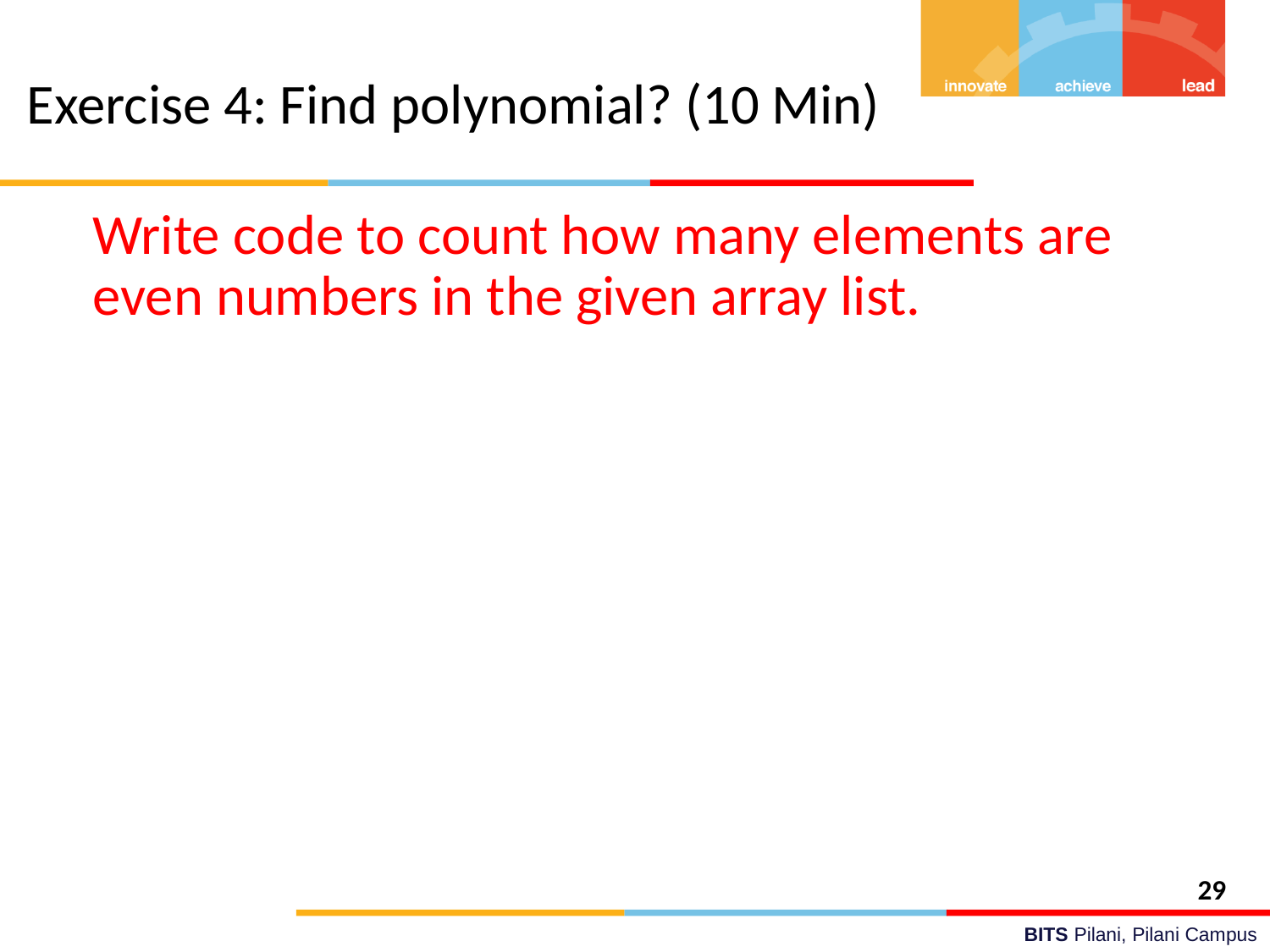

# Exercise 4: Find polynomial? (10 Min)
	Write code to count how many elements are even numbers in the given array list.
29